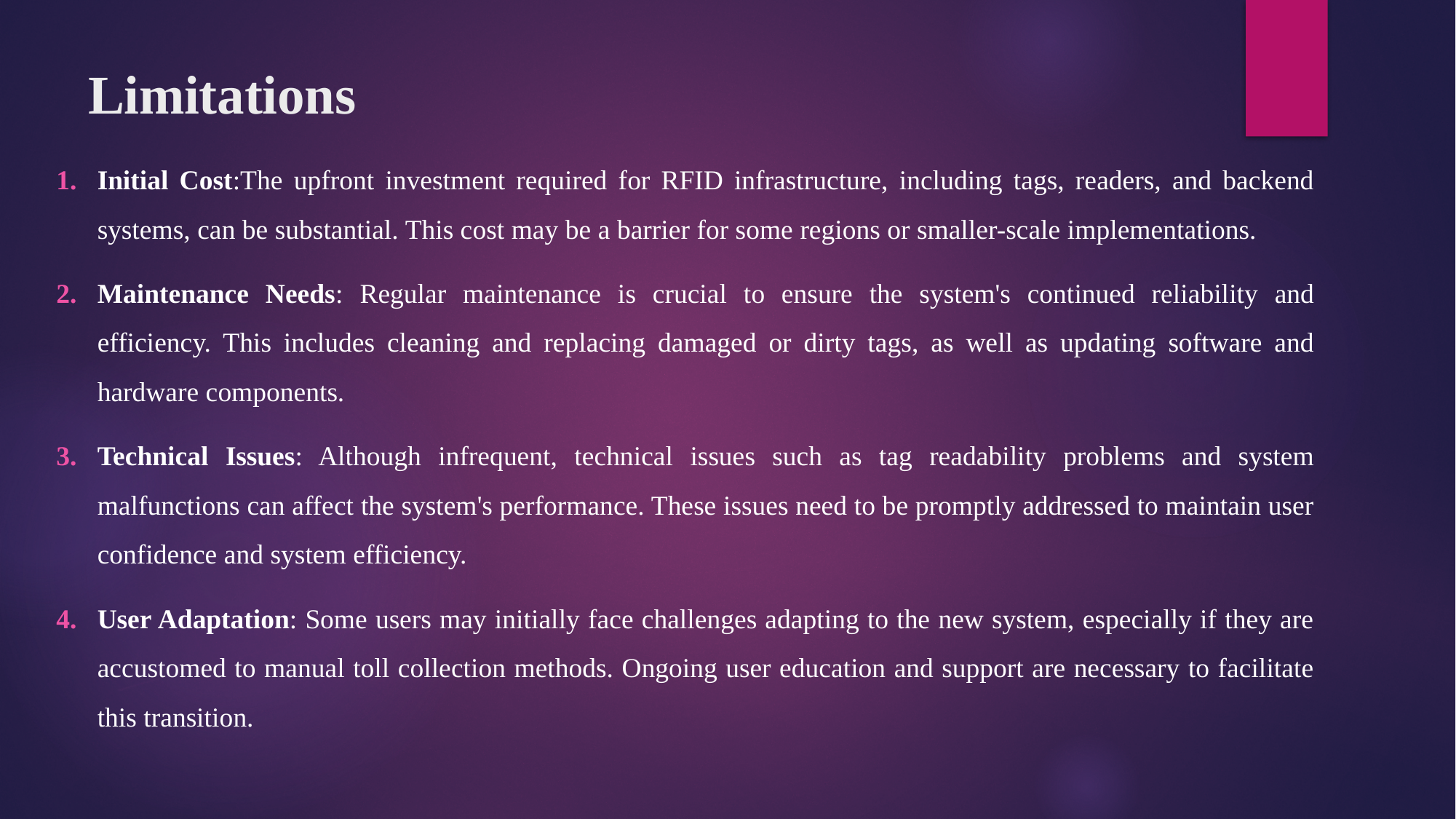

# Limitations
Initial Cost:The upfront investment required for RFID infrastructure, including tags, readers, and backend systems, can be substantial. This cost may be a barrier for some regions or smaller-scale implementations.
Maintenance Needs: Regular maintenance is crucial to ensure the system's continued reliability and efficiency. This includes cleaning and replacing damaged or dirty tags, as well as updating software and hardware components.
Technical Issues: Although infrequent, technical issues such as tag readability problems and system malfunctions can affect the system's performance. These issues need to be promptly addressed to maintain user confidence and system efficiency.
User Adaptation: Some users may initially face challenges adapting to the new system, especially if they are accustomed to manual toll collection methods. Ongoing user education and support are necessary to facilitate this transition.